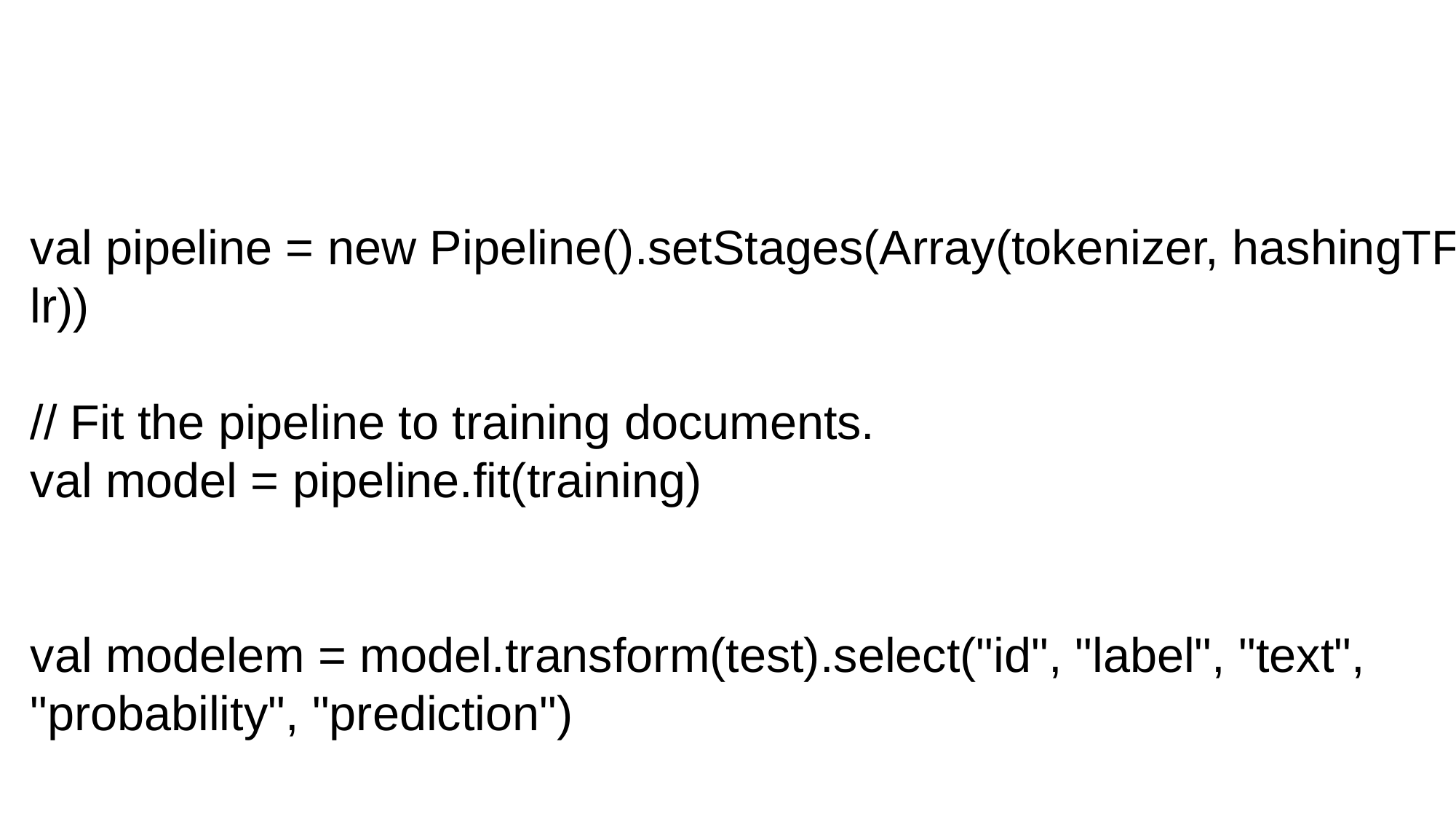

val pipeline = new Pipeline().setStages(Array(tokenizer, hashingTF, lr))

// Fit the pipeline to training documents.
val model = pipeline.fit(training)

val modelem = model.transform(test).select("id", "label", "text", "probability", "prediction")